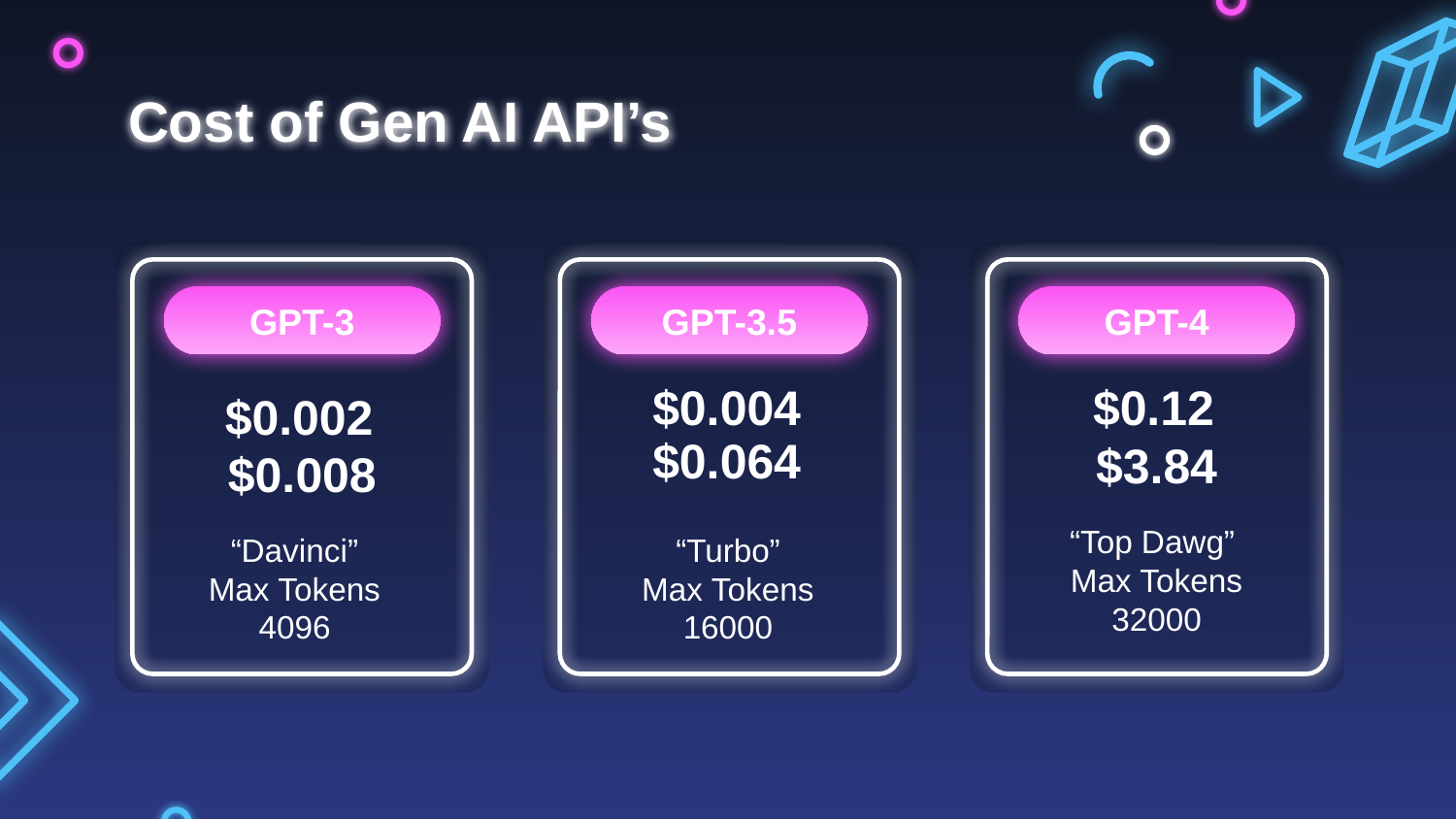

# Cost of Gen AI API’s

GPT-3
GPT-3.5
GPT-4
$0.004
$0.12
$0.002
$0.064
$3.84
$0.008
“Top Dawg”
Max Tokens
32000
“Davinci”
Max Tokens
4096
“Turbo”
Max Tokens
16000